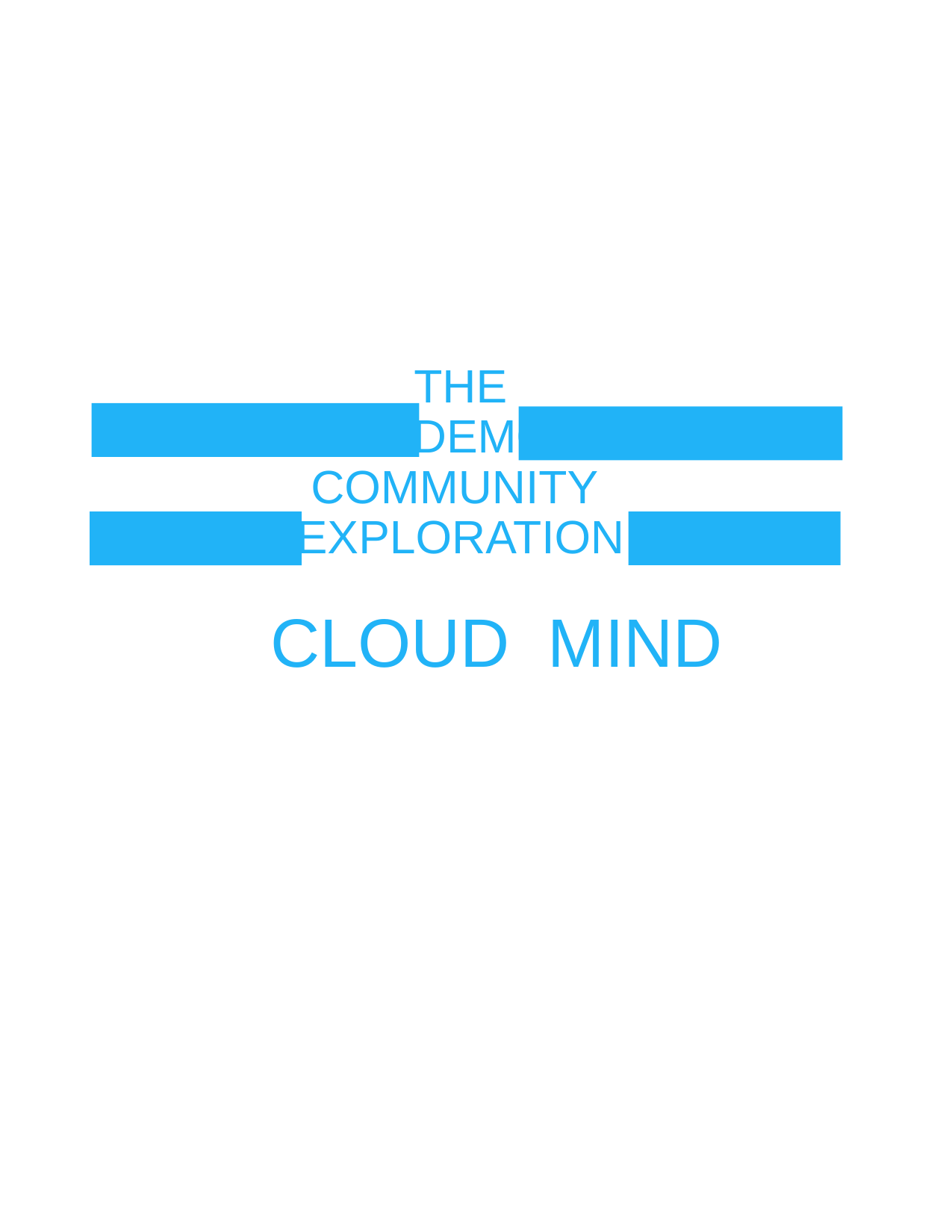

# THE FUTURE DEMOCRATIC COMMUNITY EXPLORATION

CLOUD  MIND